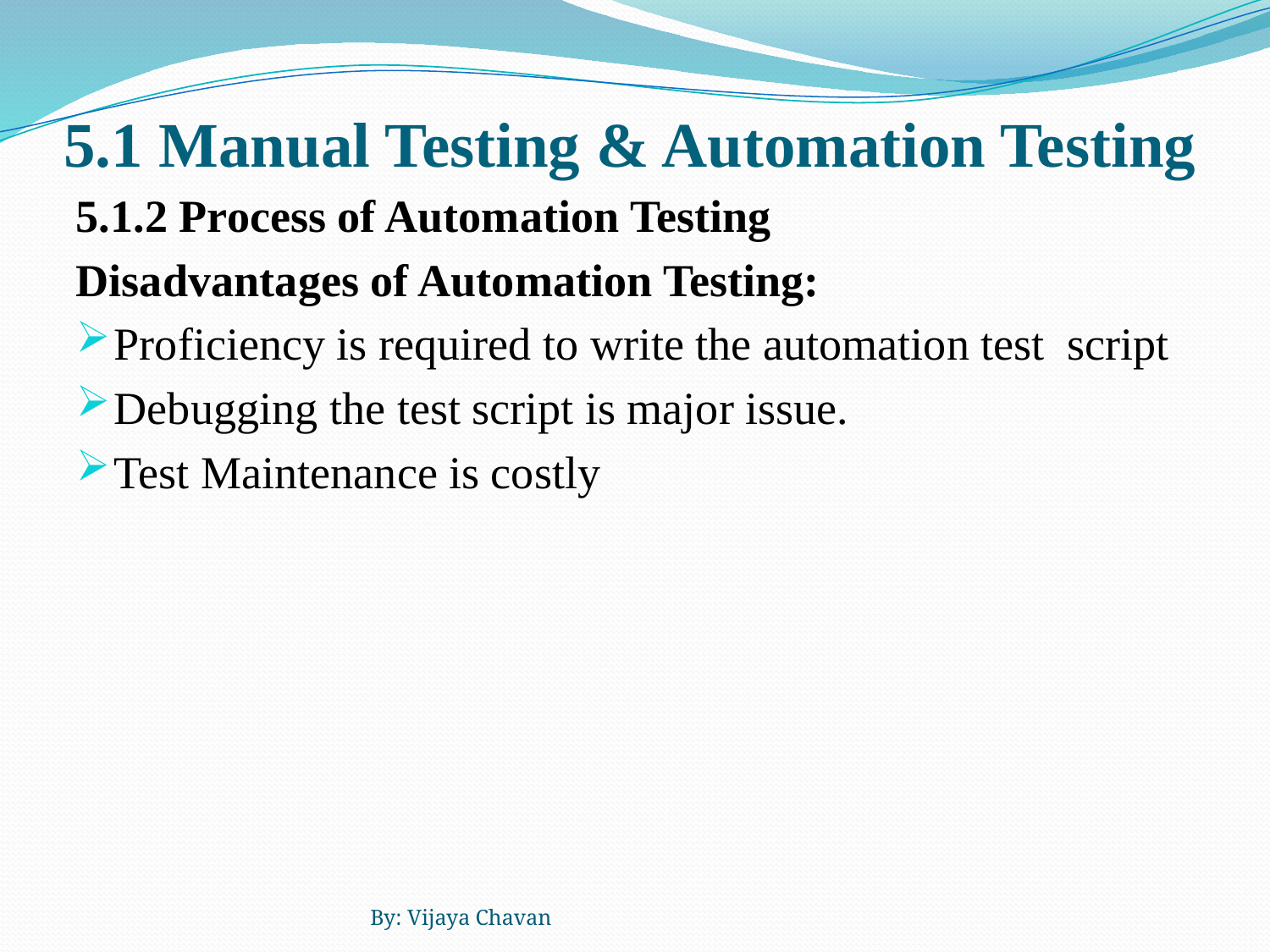

# 5.1 Manual Testing & Automation Testing
5.1.2 Process of Automation Testing
Disadvantages of Automation Testing:
Proficiency is required to write the automation test  script
Debugging the test script is major issue.
Test Maintenance is costly

By: Vijaya Chavan